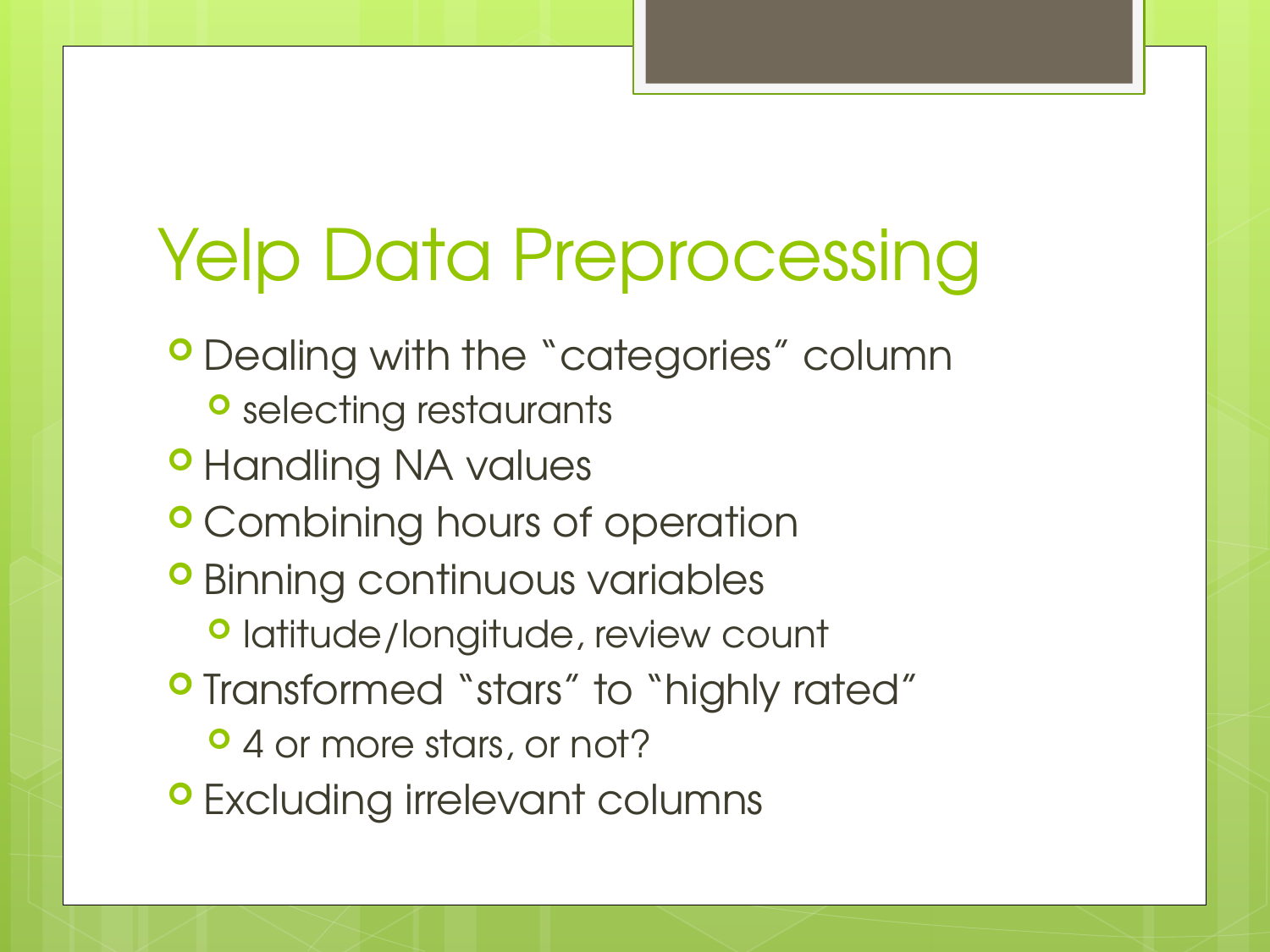

# Yelp Data Preprocessing
Dealing with the “categories” column
selecting restaurants
Handling NA values
Combining hours of operation
Binning continuous variables
latitude/longitude, review count
Transformed “stars” to “highly rated”
4 or more stars, or not?
Excluding irrelevant columns